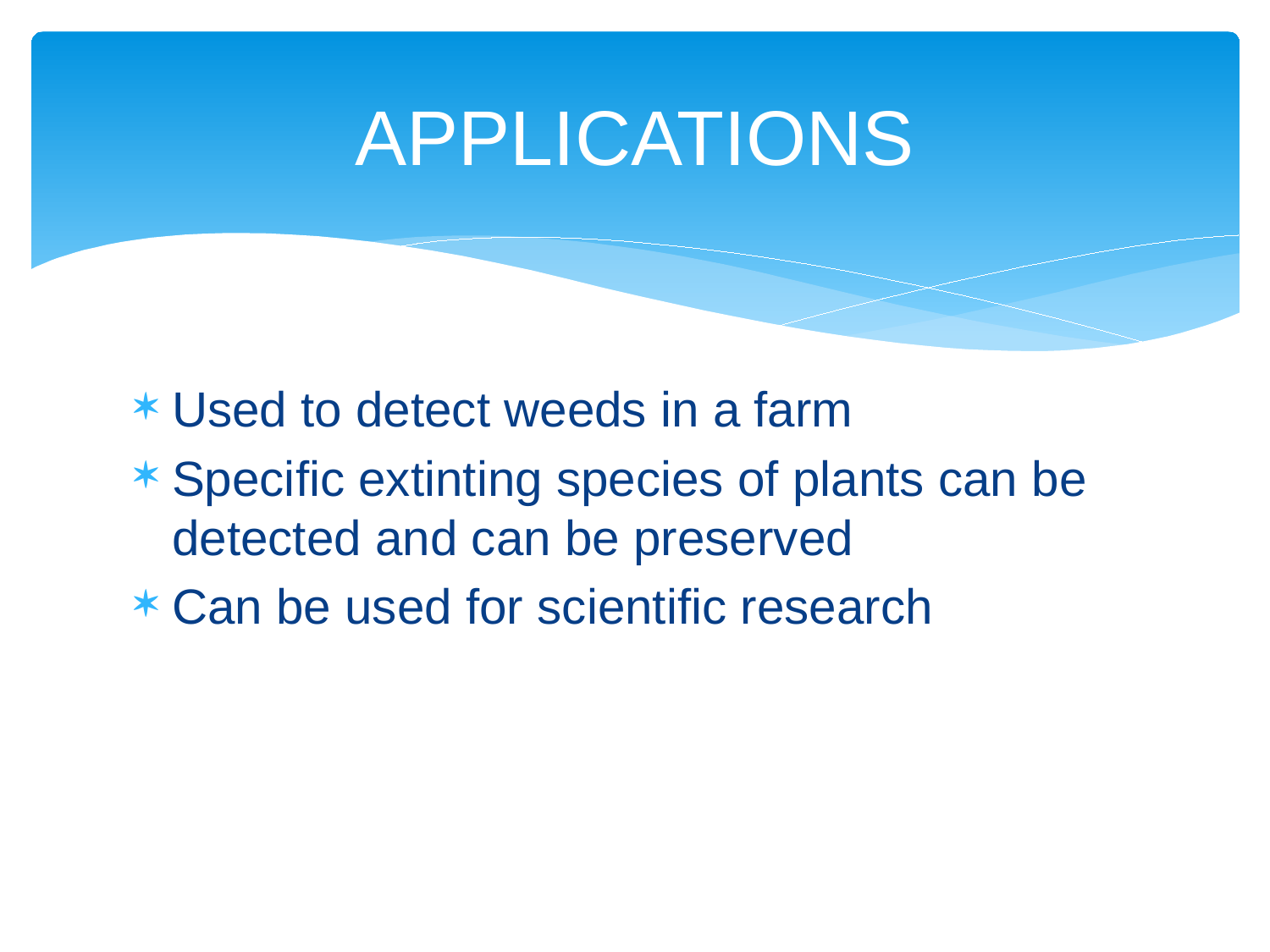

# APPLICATIONS
Used to detect weeds in a farm
Specific extinting species of plants can be detected and can be preserved
Can be used for scientific research